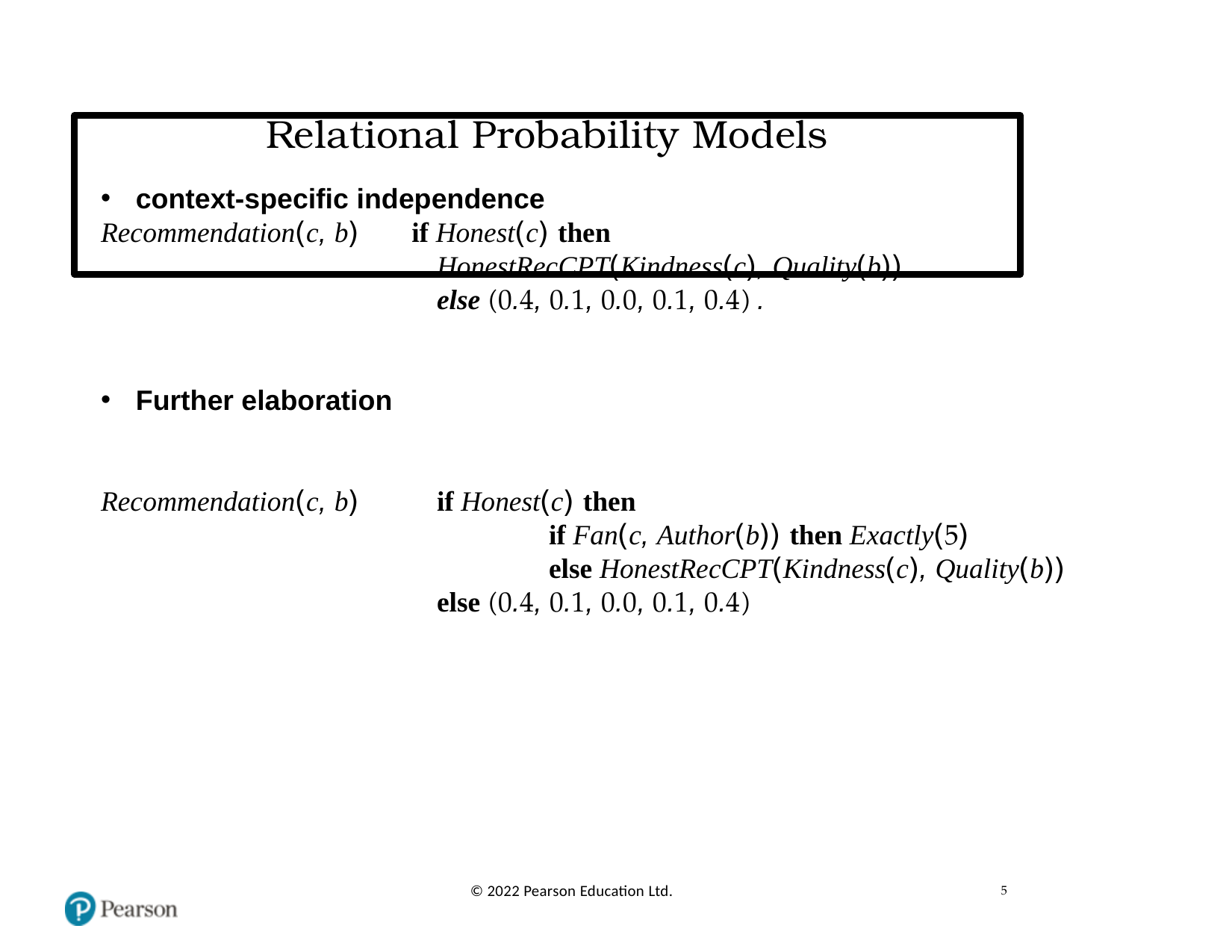

# Relational Probability Models
context-specific independence
Recommendation(c, b)      if Honest(c) then
			HonestRecCPT(Kindness(c), Quality(b))
			else (0.4, 0.1, 0.0, 0.1, 0.4) .

Further elaboration

Recommendation(c, b)      	if Honest(c) then
				if Fan(c, Author(b)) then Exactly(5)
				else HonestRecCPT(Kindness(c), Quality(b))
			else (0.4, 0.1, 0.0, 0.1, 0.4)

5